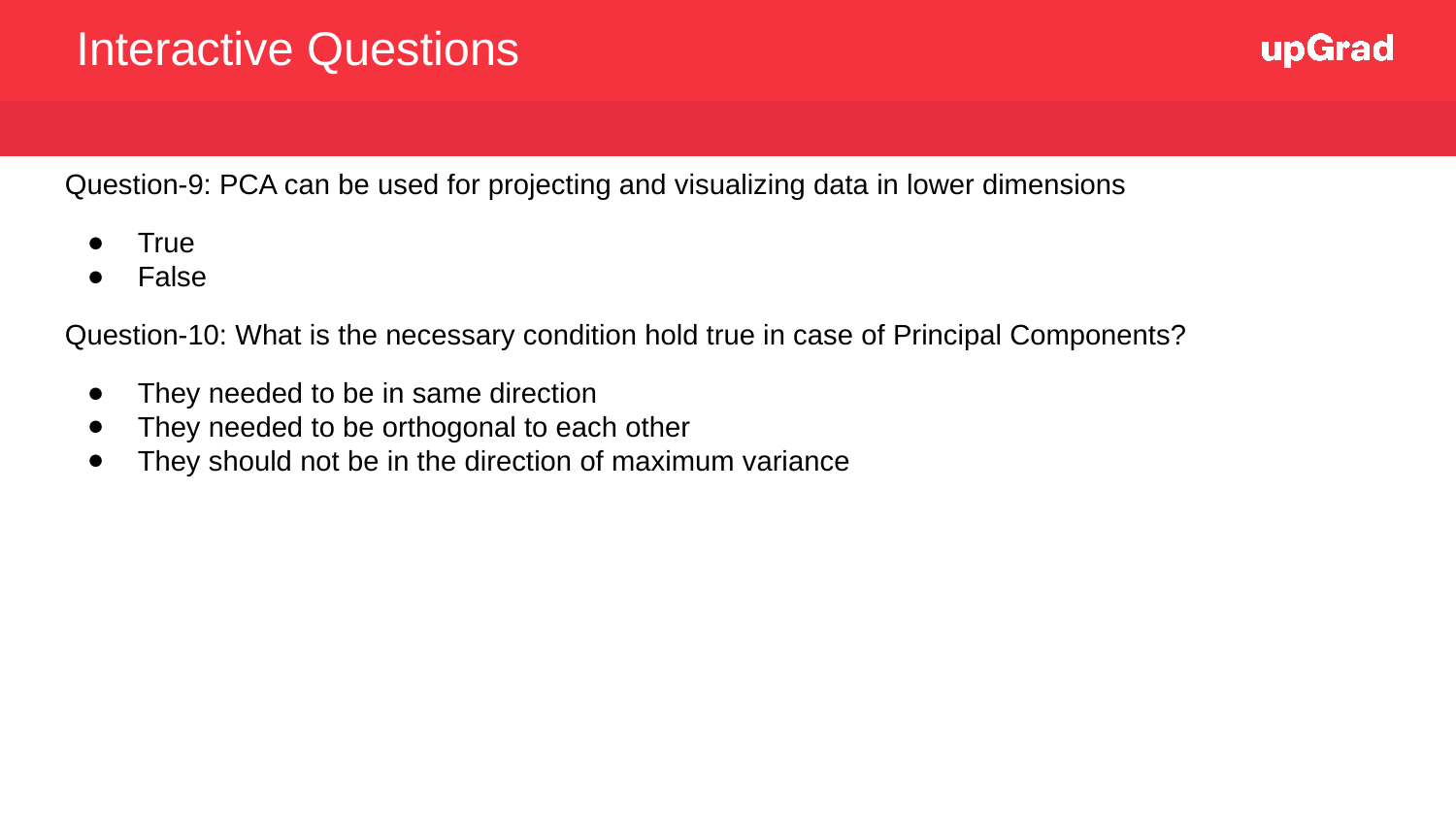

Interactive Questions

Question-9: PCA can be used for projecting and visualizing data in lower dimensions
True
False
Question-10: What is the necessary condition hold true in case of Principal Components?
They needed to be in same direction
They needed to be orthogonal to each other
They should not be in the direction of maximum variance